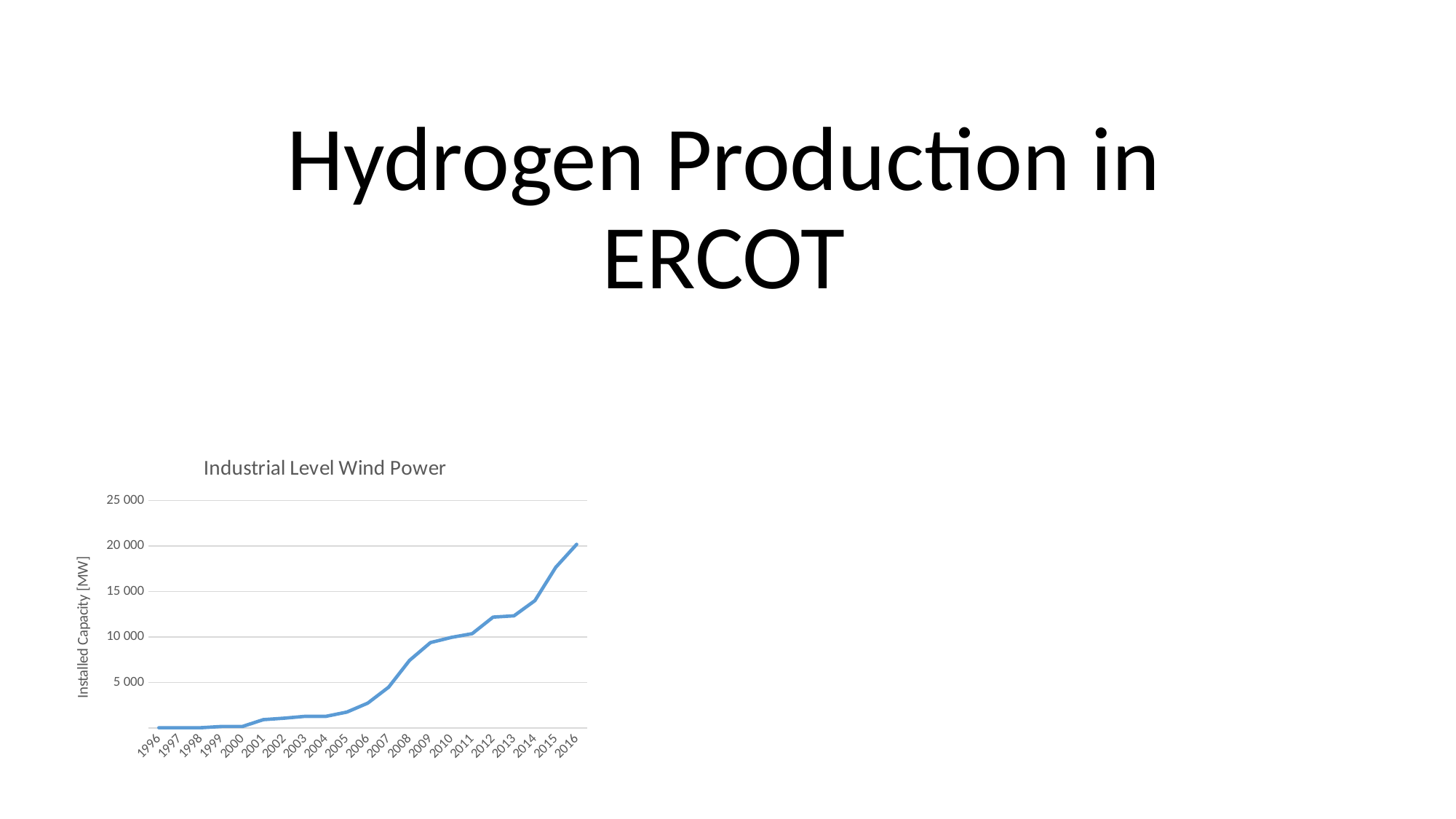

# Hydrogen Production in ERCOT

### Chart: Industrial Level Wind Power

| Category |  |
|---|---|
| 1996 | 33.6 |
| 1997 | 33.6 |
| 1998 | 33.6 |
| 1999 | 172.92 |
| 2000 | 173.0 |
| 2001 | 925.0 |
| 2002 | 1085.0 |
| 2003 | 1286.0 |
| 2004 | 1286.0 |
| 2005 | 1755.0 |
| 2006 | 2738.0 |
| 2007 | 4490.0 |
| 2008 | 7431.0 |
| 2009 | 9384.0 |
| 2010 | 9958.0 |
| 2011 | 10367.4 |
| 2012 | 12185.0 |
| 2013 | 12328.0 |
| 2014 | 14000.2 |
| 2015 | 17664.0 |
| 2016 | 20187.8 |